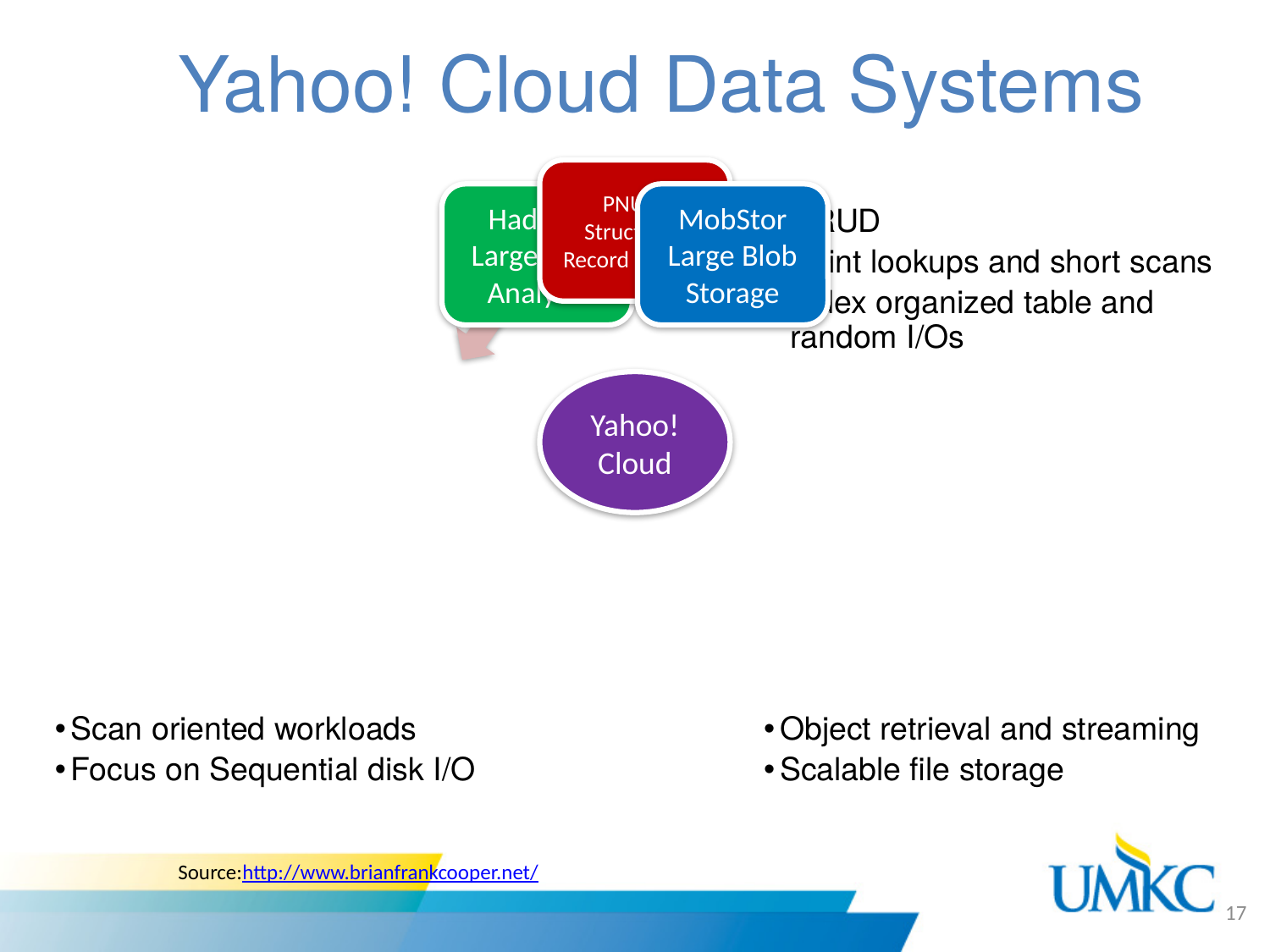

Yahoo! Cloud Data Systems
Yahoo!
Cloud
Hadoop
PNUTS
MobStor
CRUD
Point lookups and short scans
Index organized table and random I/Os
Scan oriented workloads
Focus on Sequential disk I/O
Object retrieval and streaming
Scalable file storage
Source:http://www.brianfrankcooper.net/
17